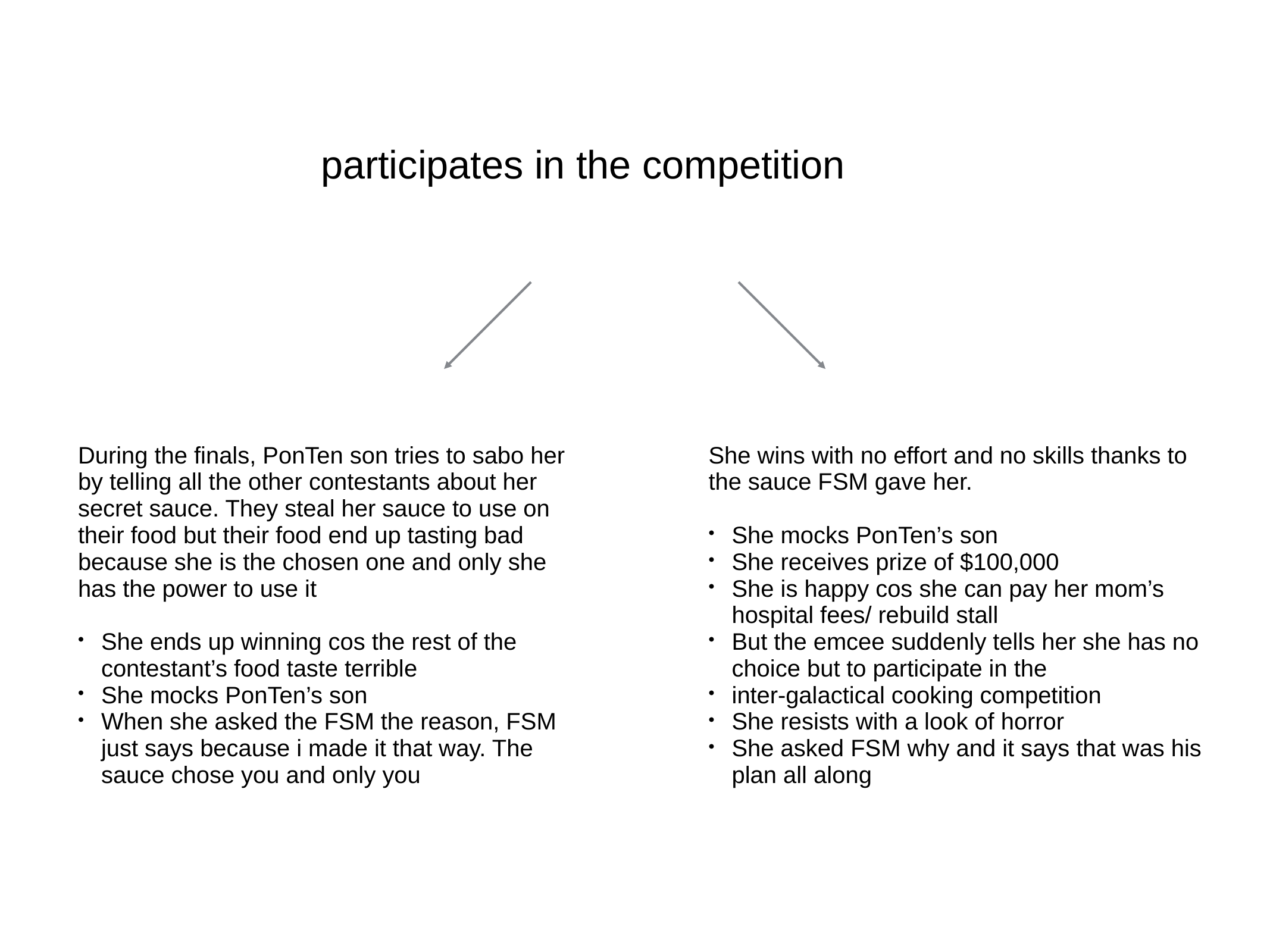

participates in the competition

During the finals, PonTen son tries to sabo her by telling all the other contestants about her secret sauce. They steal her sauce to use on their food but their food end up tasting bad because she is the chosen one and only she has the power to use it

She ends up winning cos the rest of the contestant’s food taste terrible
She mocks PonTen’s son
When she asked the FSM the reason, FSM just says because i made it that way. The sauce chose you and only you
She wins with no effort and no skills thanks to the sauce FSM gave her.

She mocks PonTen’s son
She receives prize of $100,000
She is happy cos she can pay her mom’s hospital fees/ rebuild stall
But the emcee suddenly tells her she has no choice but to participate in the
inter-galactical cooking competition
She resists with a look of horror
She asked FSM why and it says that was his plan all along